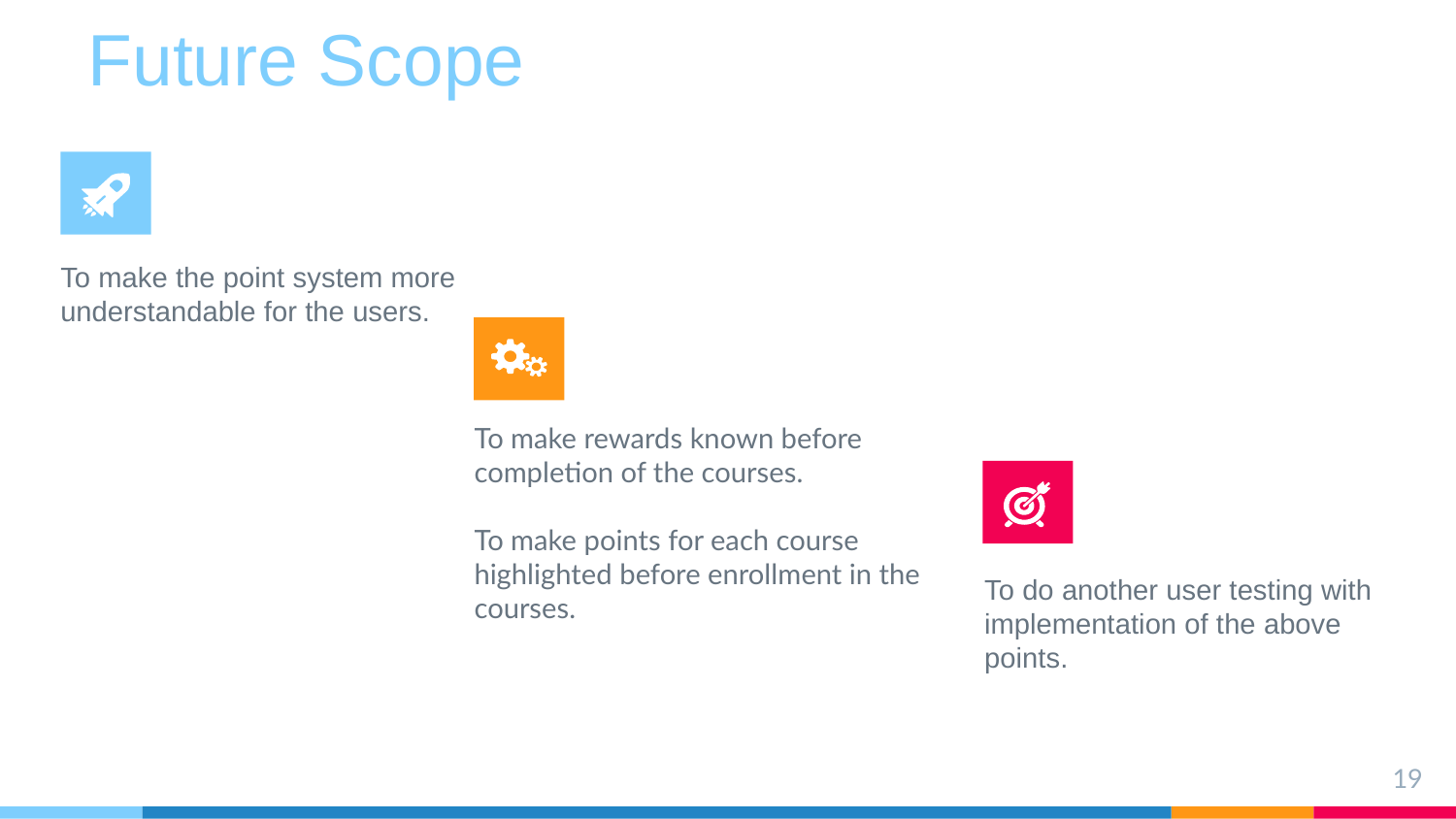

Future Scope

To make the point system more understandable for the users.

To make rewards known before completion of the courses.

To make points for each course highlighted before enrollment in the courses.

To do another user testing with implementation of the above points.

19